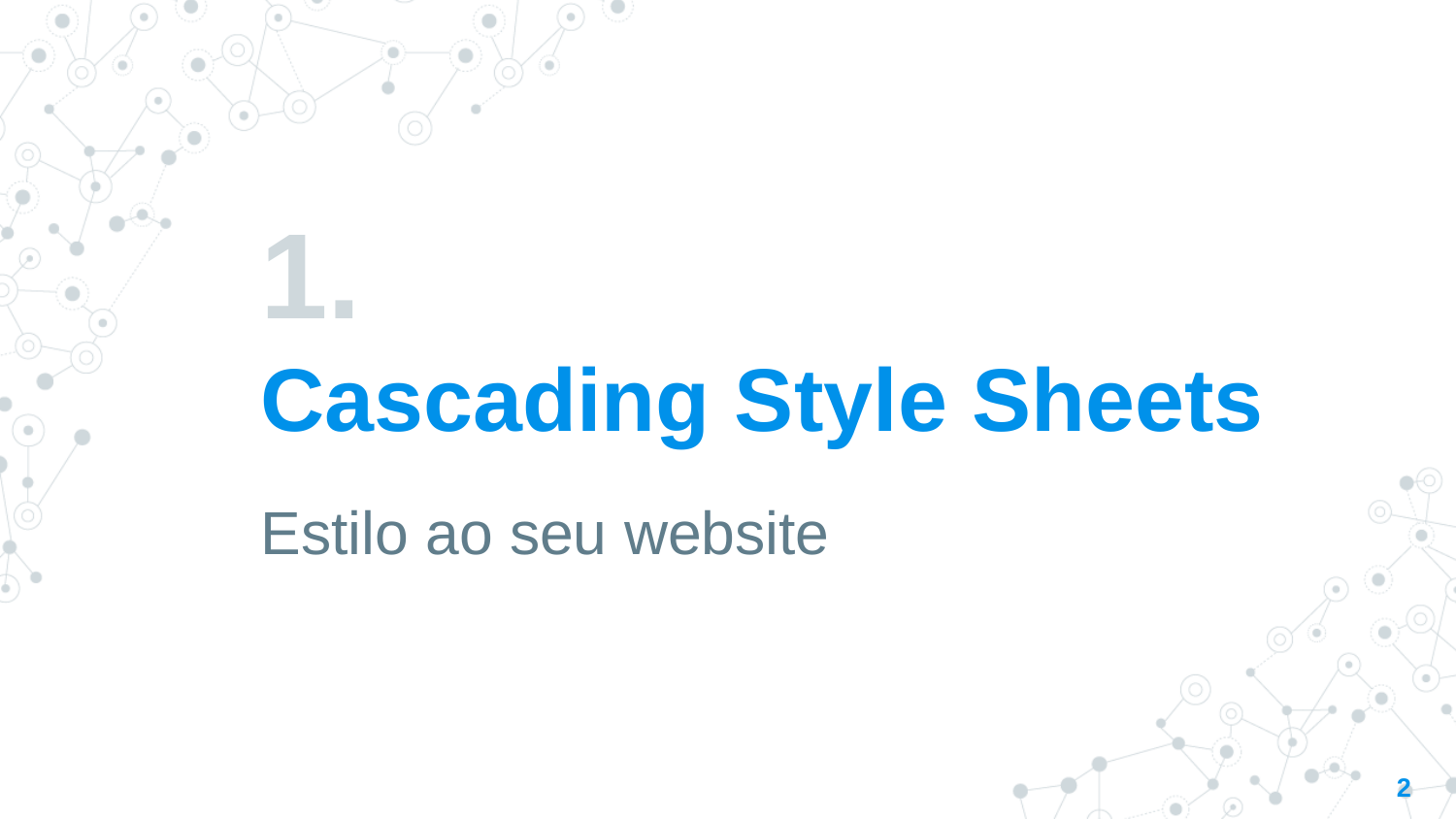

# 1.
Cascading Style Sheets
Estilo ao seu website
2